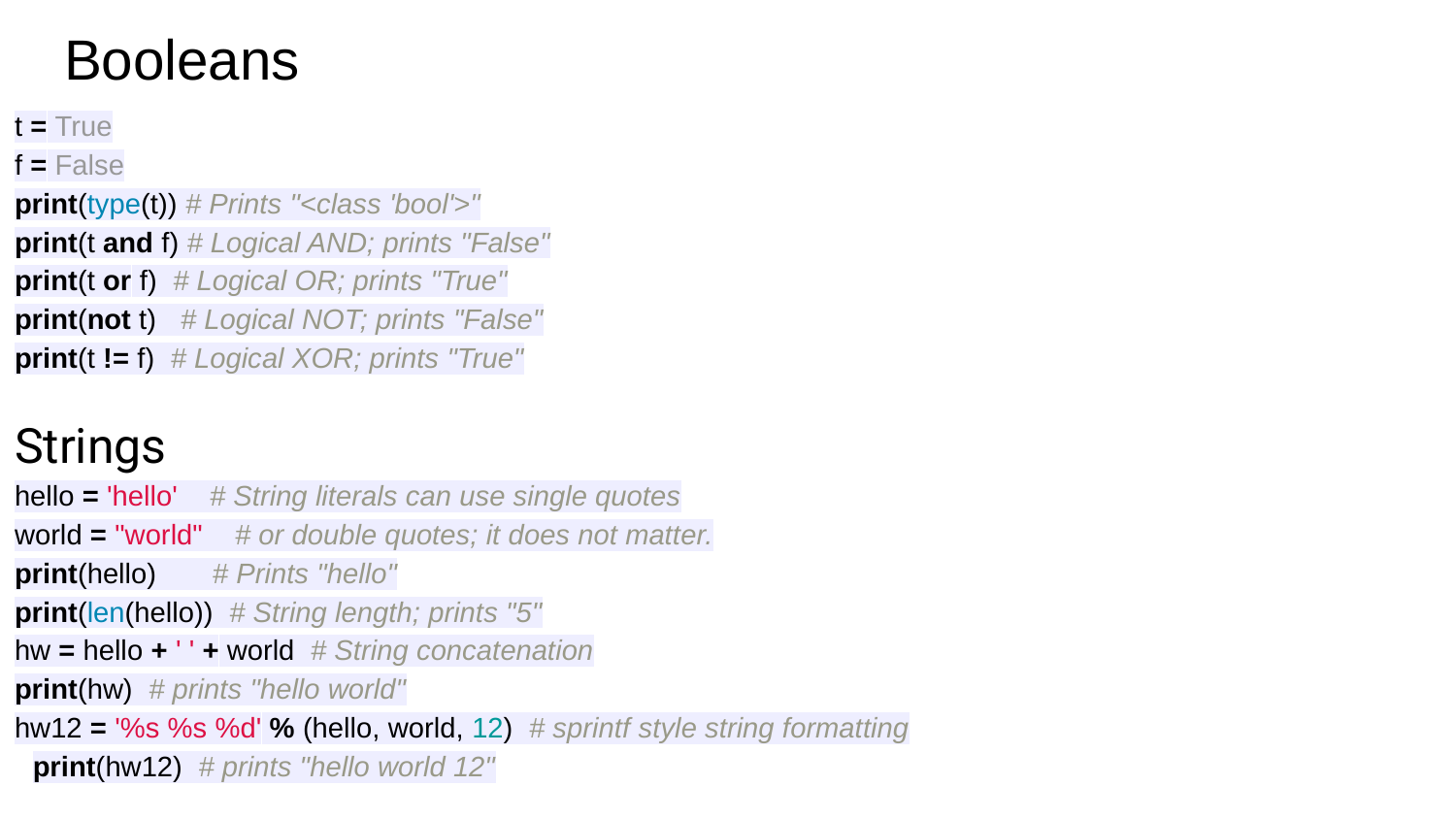

# Booleans
t = True
f = False
print(type(t)) # Prints "<class 'bool'>"
print(t and f) # Logical AND; prints "False"
print(t or f)  # Logical OR; prints "True"
print(not t)   # Logical NOT; prints "False"
print(t != f)  # Logical XOR; prints "True"

Strings
hello = 'hello'    # String literals can use single quotes
world = "world"    # or double quotes; it does not matter.
print(hello)       # Prints "hello"
print(len(hello))  # String length; prints "5"
hw = hello + ' ' + world  # String concatenation
print(hw)  # prints "hello world"
hw12 = '%s %s %d' % (hello, world, 12)  # sprintf style string formatting
print(hw12)  # prints "hello world 12"